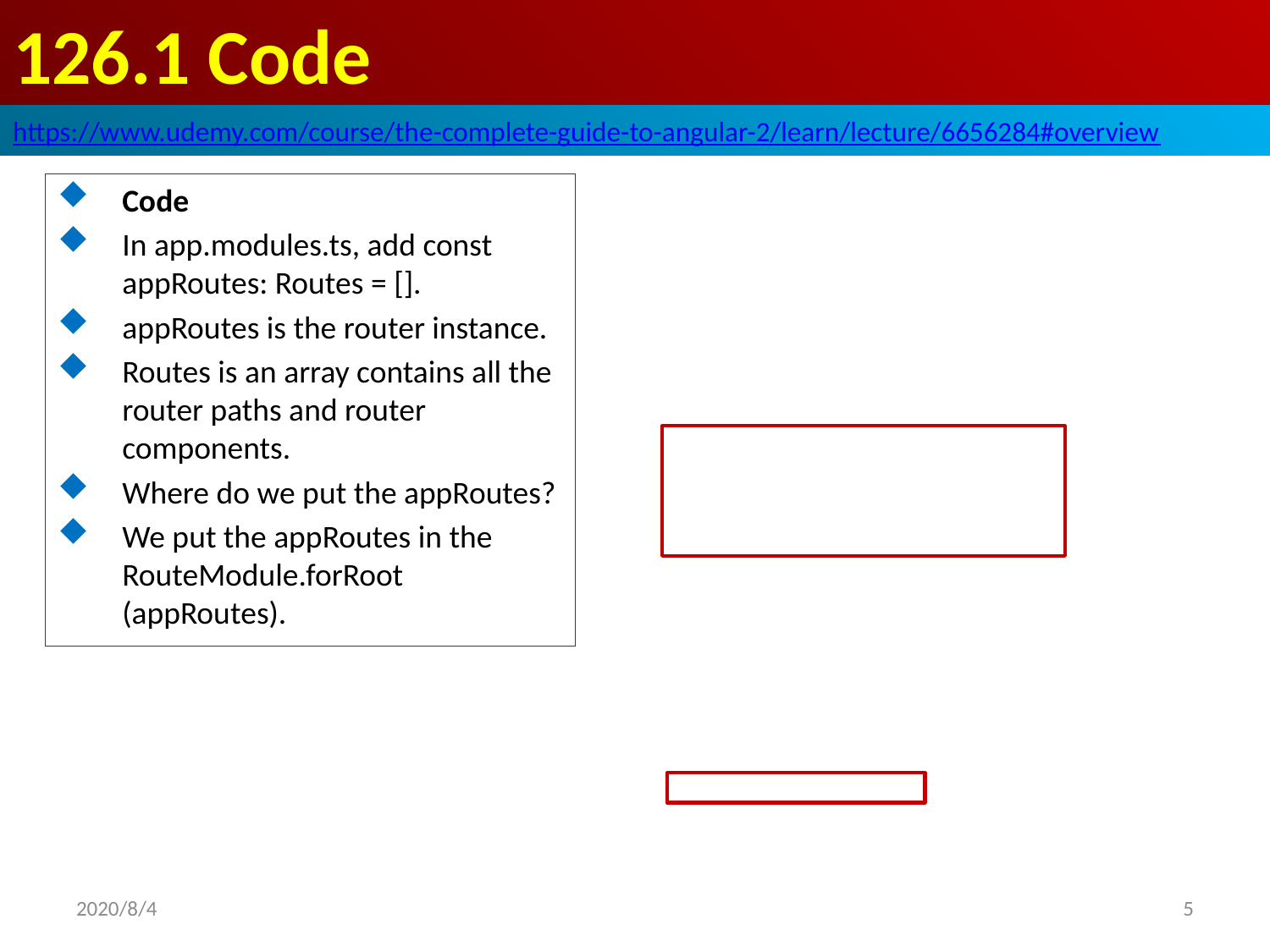

# 126.1 Code
https://www.udemy.com/course/the-complete-guide-to-angular-2/learn/lecture/6656284#overview
Code
In app.modules.ts, add const appRoutes: Routes = [].
appRoutes is the router instance.
Routes is an array contains all the router paths and router components.
Where do we put the appRoutes?
We put the appRoutes in the RouteModule.forRoot (appRoutes).

5
2020/8/4